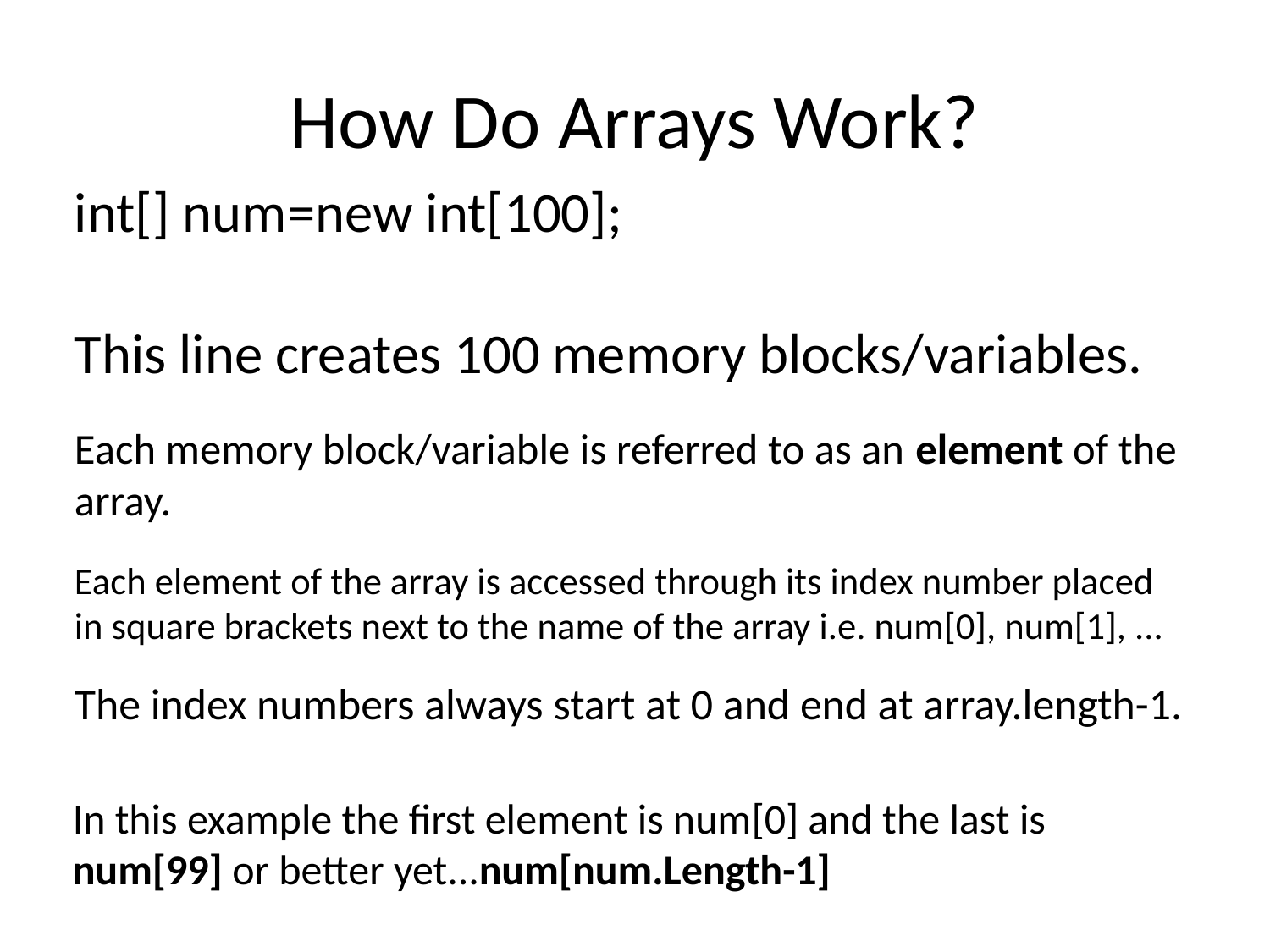

# How Do Arrays Work?
int[] num=new int[100];
This line creates 100 memory blocks/variables.
Each memory block/variable is referred to as an element of the array.
Each element of the array is accessed through its index number placed in square brackets next to the name of the array i.e. num[0], num[1], ...
The index numbers always start at 0 and end at array.length-1.
In this example the first element is num[0] and the last is num[99] or better yet...num[num.Length-1]